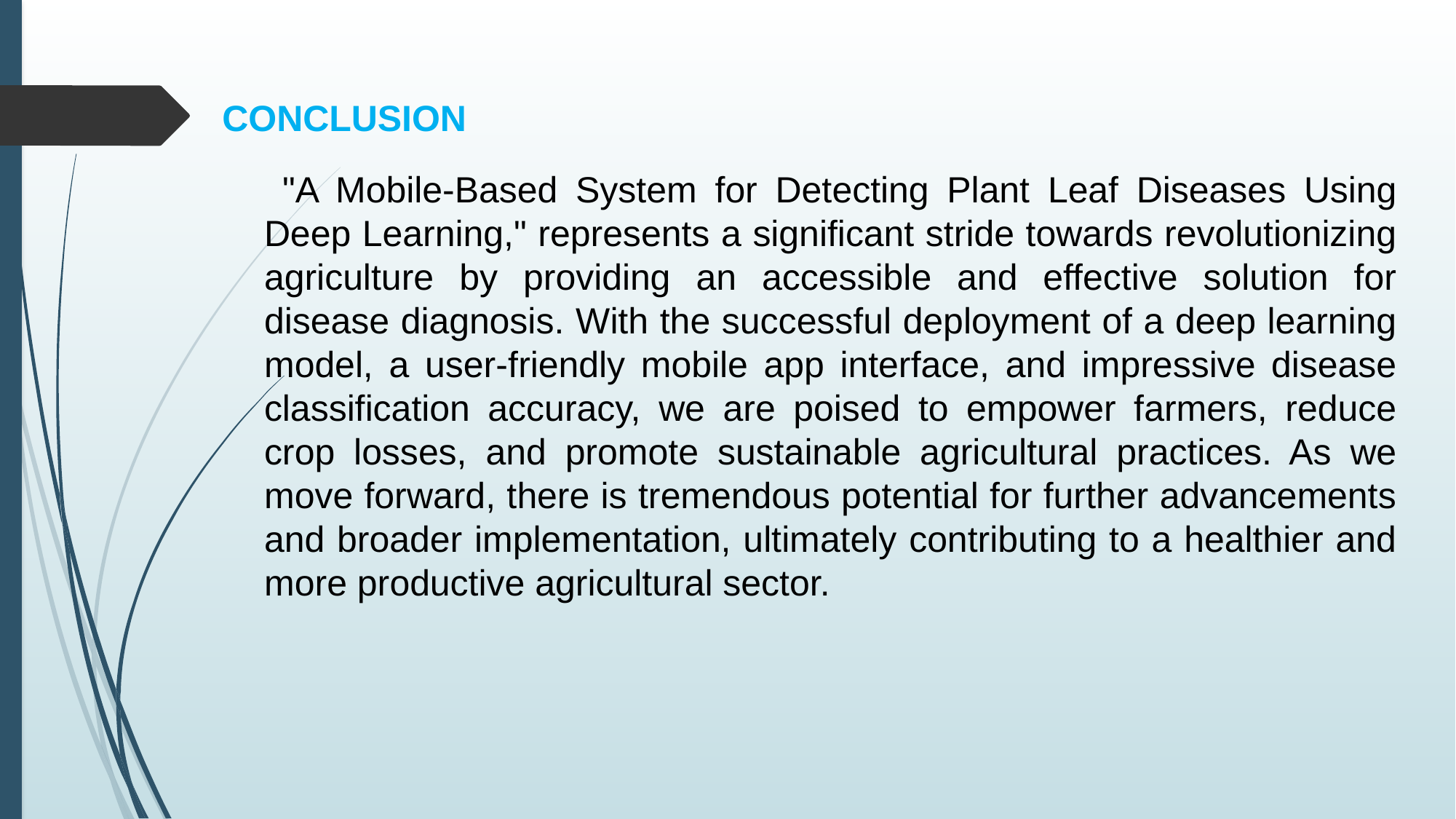

CONCLUSION
 "A Mobile-Based System for Detecting Plant Leaf Diseases Using Deep Learning," represents a significant stride towards revolutionizing agriculture by providing an accessible and effective solution for disease diagnosis. With the successful deployment of a deep learning model, a user-friendly mobile app interface, and impressive disease classification accuracy, we are poised to empower farmers, reduce crop losses, and promote sustainable agricultural practices. As we move forward, there is tremendous potential for further advancements and broader implementation, ultimately contributing to a healthier and more productive agricultural sector.